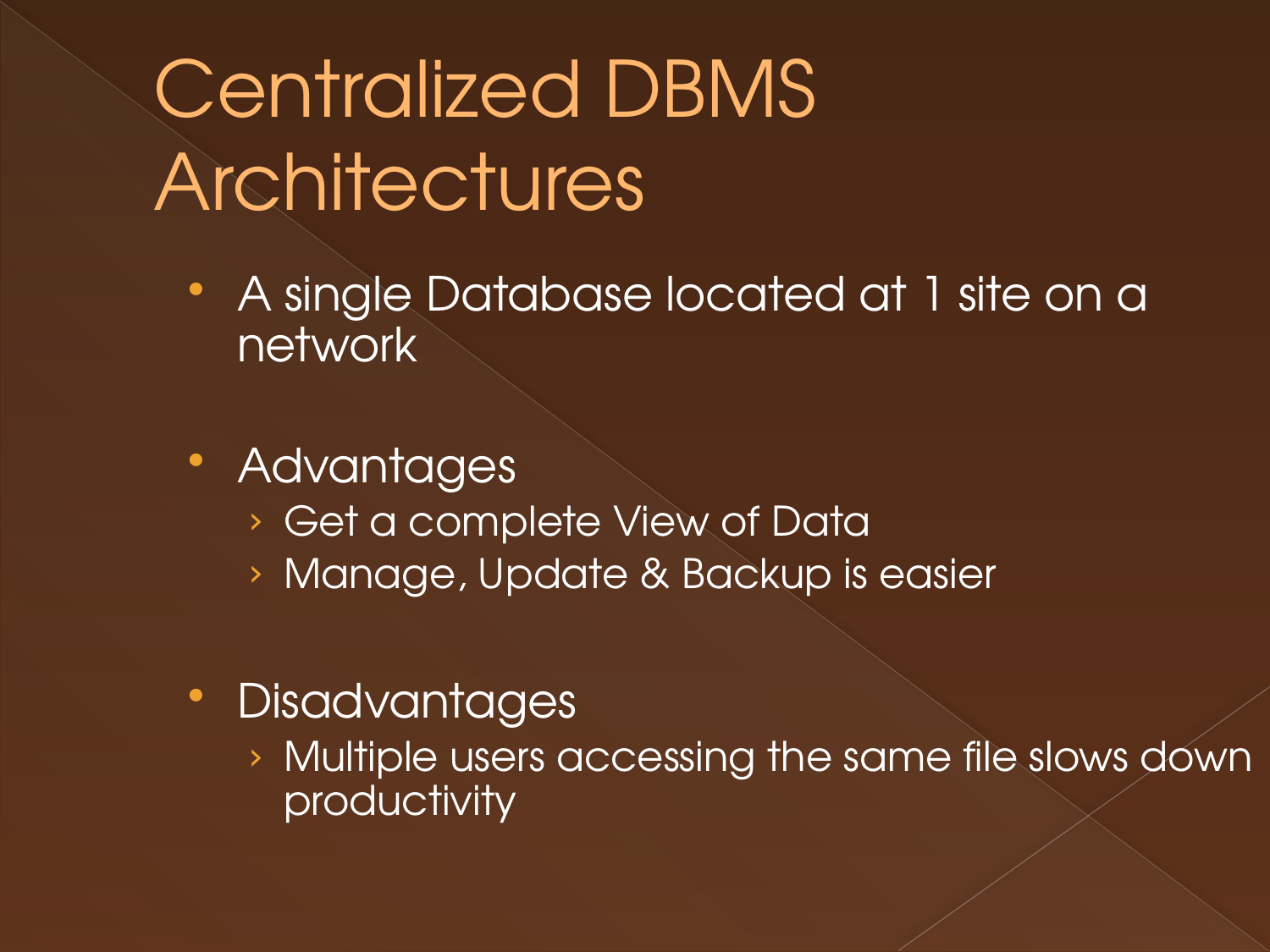

Centralized DBMS Architectures
A single Database located at 1 site on a network

Advantages
Get a complete View of Data
Manage, Update & Backup is easier

Disadvantages
Multiple users accessing the same file slows down productivity